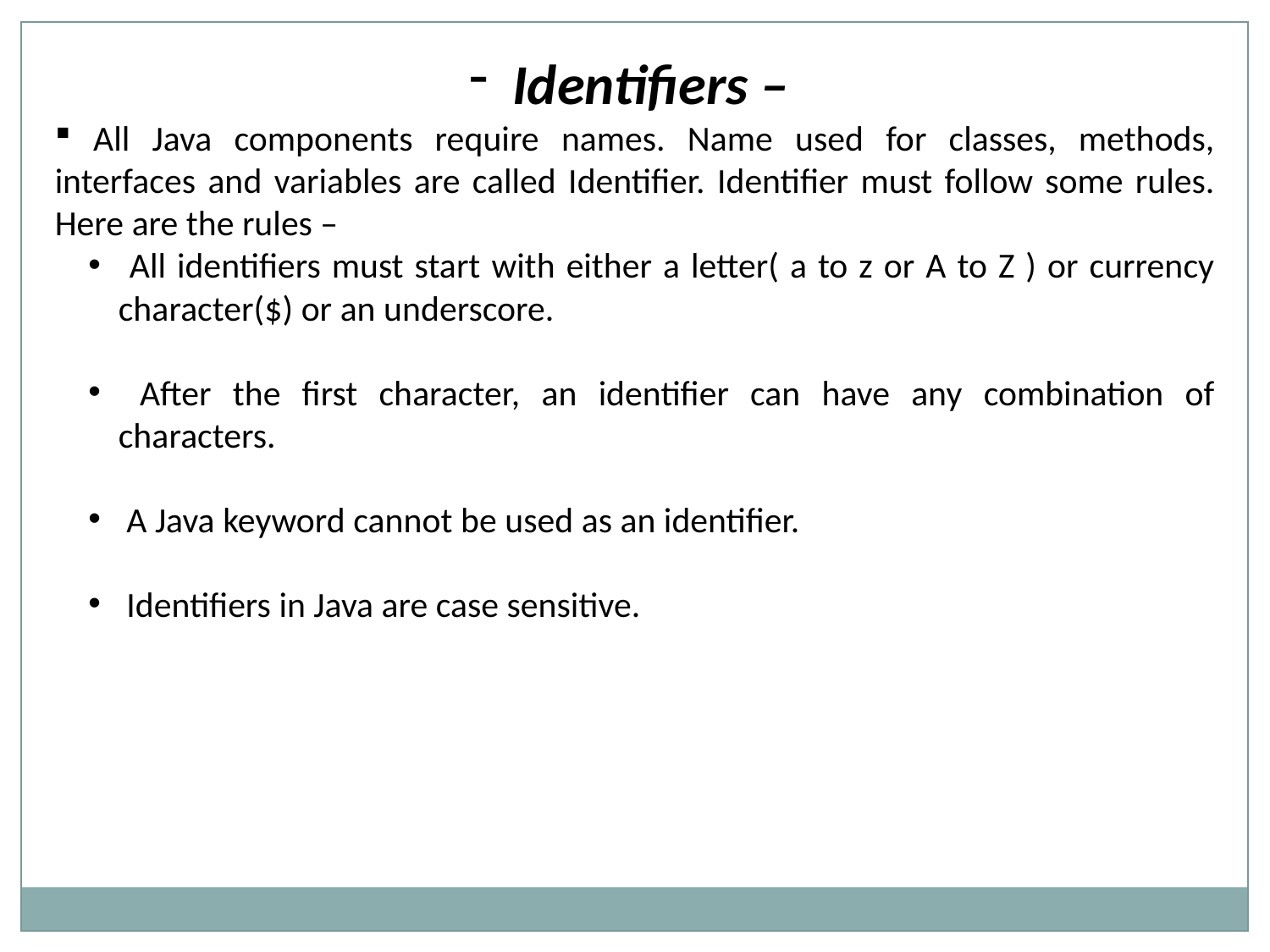

Identifiers –
 All Java components require names. Name used for classes, methods, interfaces and variables are called Identifier. Identifier must follow some rules. Here are the rules –
 All identifiers must start with either a letter( a to z or A to Z ) or currency character($) or an underscore.

 After the first character, an identifier can have any combination of characters.

 A Java keyword cannot be used as an identifier.

 Identifiers in Java are case sensitive.